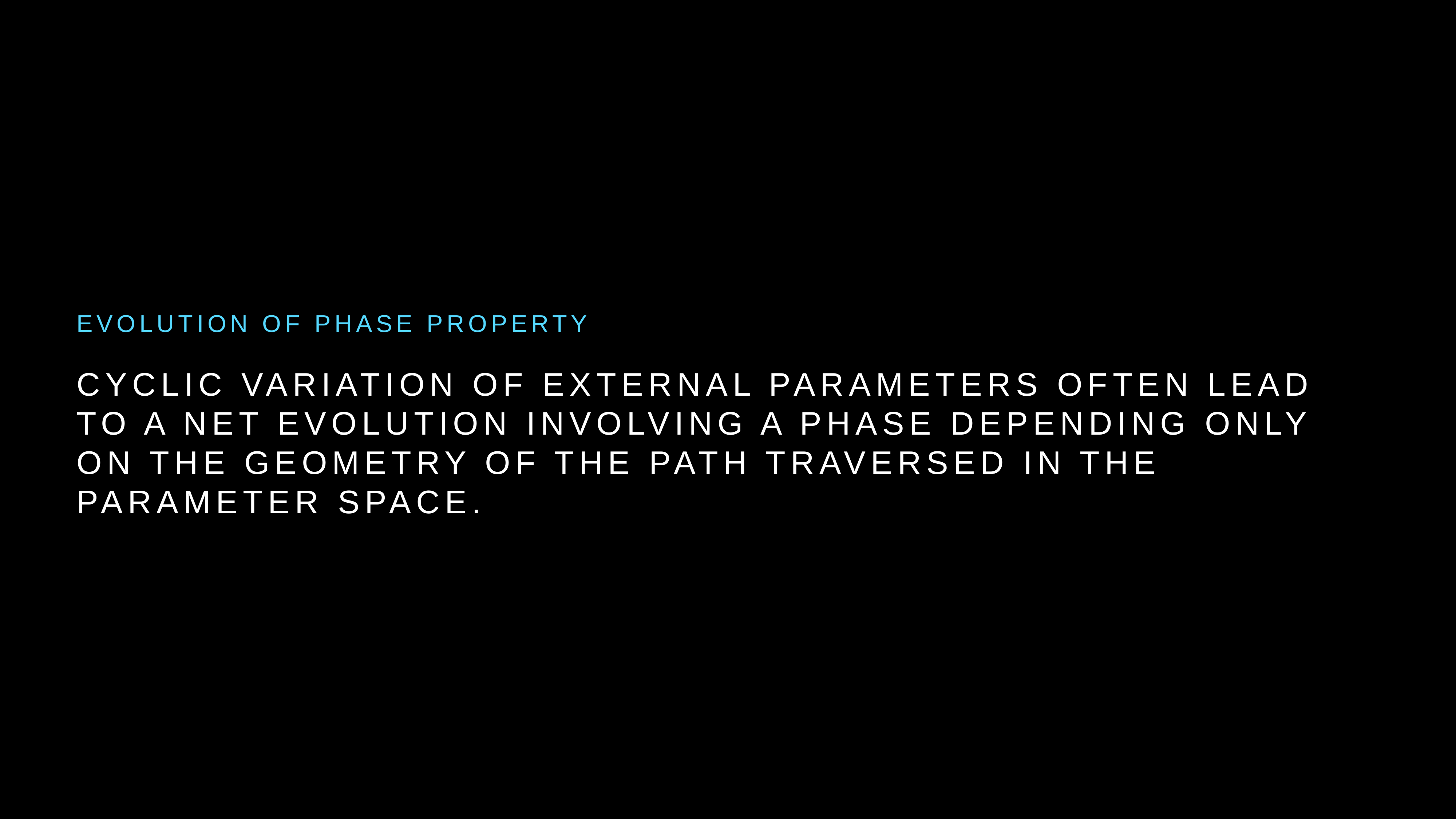

Evolution of phase property
# Cyclic variation of external parameters often lead to a net evolution involving a phase depending only on the geometry of the path traversed in the parameter space.